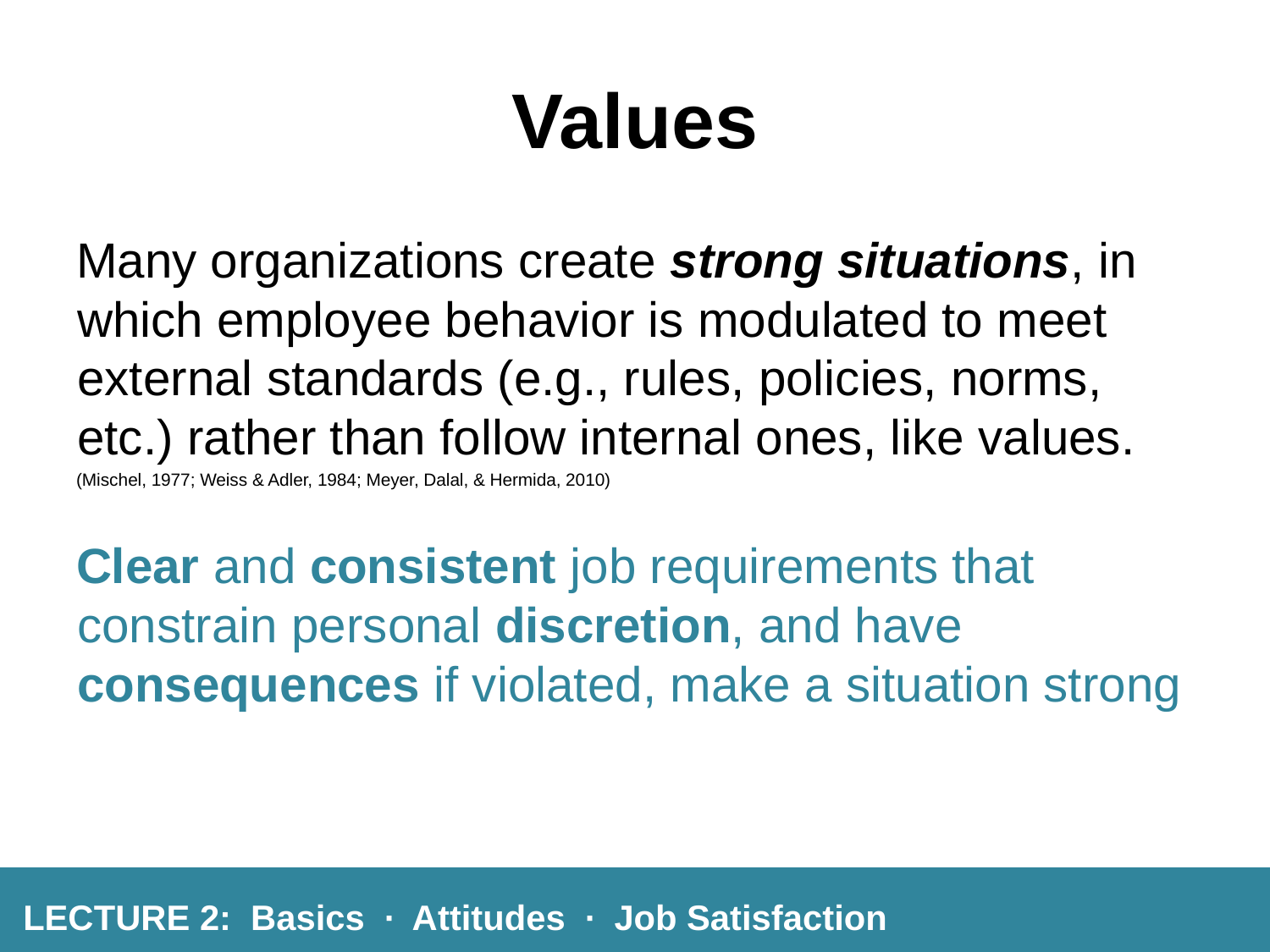

# Values
Many organizations create strong situations, in which employee behavior is modulated to meet external standards (e.g., rules, policies, norms, etc.) rather than follow internal ones, like values.
(Mischel, 1977; Weiss & Adler, 1984; Meyer, Dalal, & Hermida, 2010)

Clear and consistent job requirements that constrain personal discretion, and have consequences if violated, make a situation strong
LECTURE 2:  Basics  ∙  Attitudes  ∙  Job Satisfaction